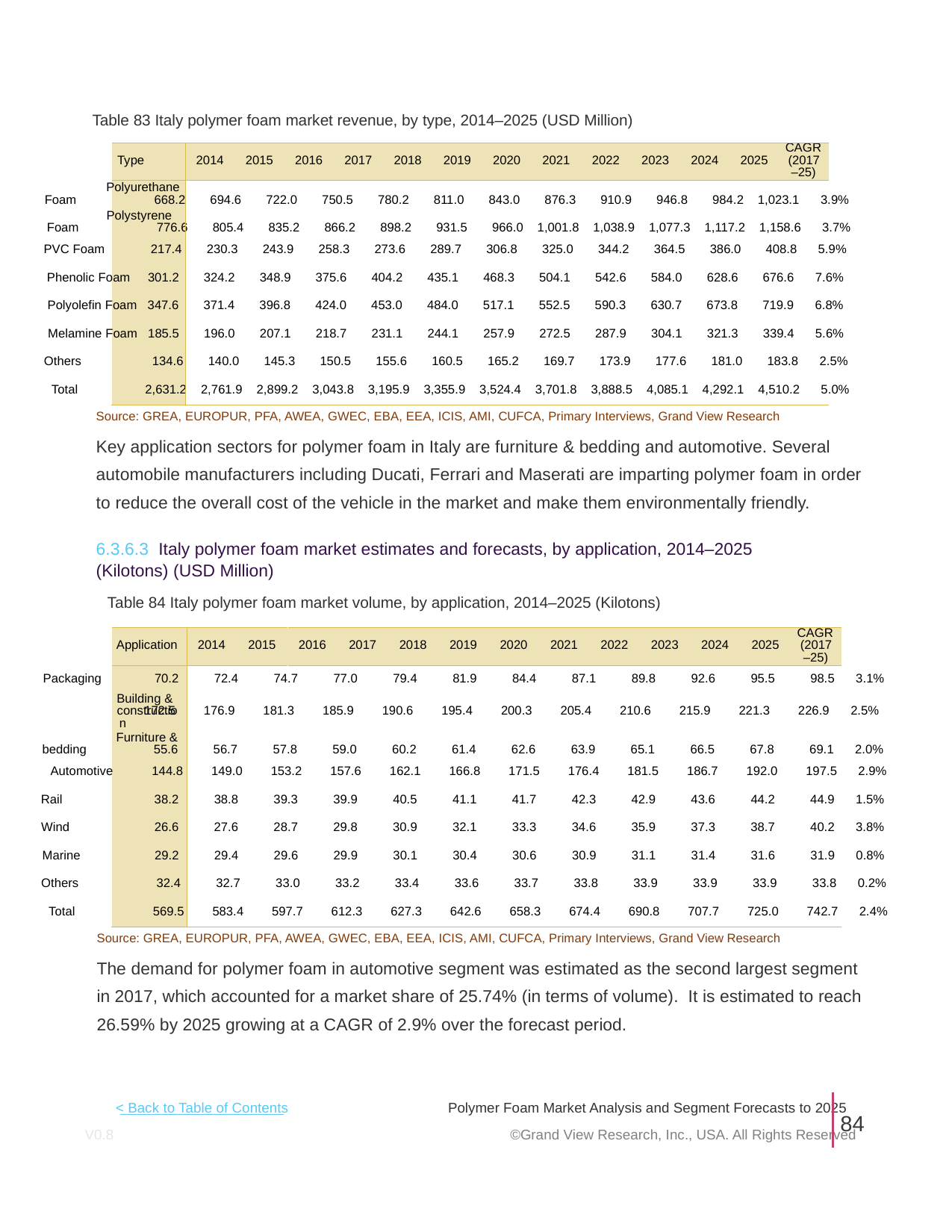

Table 83 Italy polymer foam market revenue, by type, 2014–2025 (USD Million)
CAGR

Type
2014
2015
2016
2017
2018
2019
2020
2021
2022
2023
2024
2025
(2017

–25)

Polyurethane

Foam                      668.2       694.6       722.0       750.5       780.2       811.0       843.0       876.3       910.9       946.8       984.2    1,023.1      3.9%

Polystyrene

Foam                      776.6       805.4       835.2       866.2       898.2       931.5       966.0    1,001.8    1,038.9    1,077.3    1,117.2    1,158.6      3.7%

PVC Foam             217.4       230.3       243.9       258.3       273.6       289.7       306.8       325.0       344.2       364.5       386.0       408.8      5.9%

Phenolic Foam     301.2       324.2       348.9       375.6       404.2       435.1       468.3       504.1       542.6       584.0       628.6       676.6      7.6%

Polyolefin Foam   347.6       371.4       396.8       424.0       453.0       484.0       517.1       552.5       590.3       630.7       673.8       719.9      6.8%

Melamine Foam   185.5       196.0       207.1       218.7       231.1       244.1       257.9       272.5       287.9       304.1       321.3       339.4      5.6%

Others                    134.6       140.0       145.3       150.5       155.6       160.5       165.2       169.7       173.9       177.6       181.0       183.8      2.5%

Total                   2,631.2    2,761.9    2,899.2    3,043.8    3,195.9    3,355.9    3,524.4    3,701.8    3,888.5    4,085.1    4,292.1    4,510.2      5.0%

Source: GREA, EUROPUR, PFA, AWEA, GWEC, EBA, EEA, ICIS, AMI, CUFCA, Primary Interviews, Grand View Research
Key application sectors for polymer foam in Italy are furniture & bedding and automotive. Several
automobile manufacturers including Ducati, Ferrari and Maserati are imparting polymer foam in order
to reduce the overall cost of the vehicle in the market and make them environmentally friendly.
6.3.6.3  Italy polymer foam market estimates and forecasts, by application, 2014–2025
(Kilotons) (USD Million)
Table 84 Italy polymer foam market volume, by application, 2014–2025 (Kilotons)
CAGR

Application
2014
2015
2016
2017
2018
2019
2020
2021
2022
2023
2024
2025
(2017

–25)

Packaging               70.2          72.4          74.7          77.0          79.4          81.9          84.4          87.1          89.8          92.6          95.5          98.5      3.1%

Building &

constructio
172.5        176.9        181.3        185.9        190.6        195.4        200.3        205.4        210.6        215.9        221.3        226.9      2.5%

n

Furniture &

bedding                   55.6          56.7          57.8          59.0          60.2          61.4          62.6          63.9          65.1          66.5          67.8          69.1      2.0%

Automotive           144.8        149.0        153.2        157.6        162.1        166.8        171.5        176.4        181.5        186.7        192.0        197.5      2.9%

Rail                          38.2          38.8          39.3          39.9          40.5          41.1          41.7          42.3          42.9          43.6          44.2          44.9      1.5%

Wind                        26.6          27.6          28.7          29.8          30.9          32.1          33.3          34.6          35.9          37.3          38.7          40.2      3.8%

Marine                     29.2          29.4          29.6          29.9          30.1          30.4          30.6          30.9          31.1          31.4          31.6          31.9      0.8%

Others                      32.4          32.7          33.0          33.2          33.4          33.6          33.7          33.8          33.9          33.9          33.9          33.8      0.2%

Total                      569.5        583.4        597.7        612.3        627.3        642.6        658.3        674.4        690.8        707.7        725.0        742.7      2.4%

Source: GREA, EUROPUR, PFA, AWEA, GWEC, EBA, EEA, ICIS, AMI, CUFCA, Primary Interviews, Grand View Research
The demand for polymer foam in automotive segment was estimated as the second largest segment
in 2017, which accounted for a market share of 25.74% (in terms of volume).  It is estimated to reach
26.59% by 2025 growing at a CAGR of 2.9% over the forecast period.

< Back to Table of Contents
Polymer Foam Market Analysis and Segment Forecasts to 2025
84

V0.8                                                                                                     ©Grand View Research, Inc., USA. All Rights Reserved